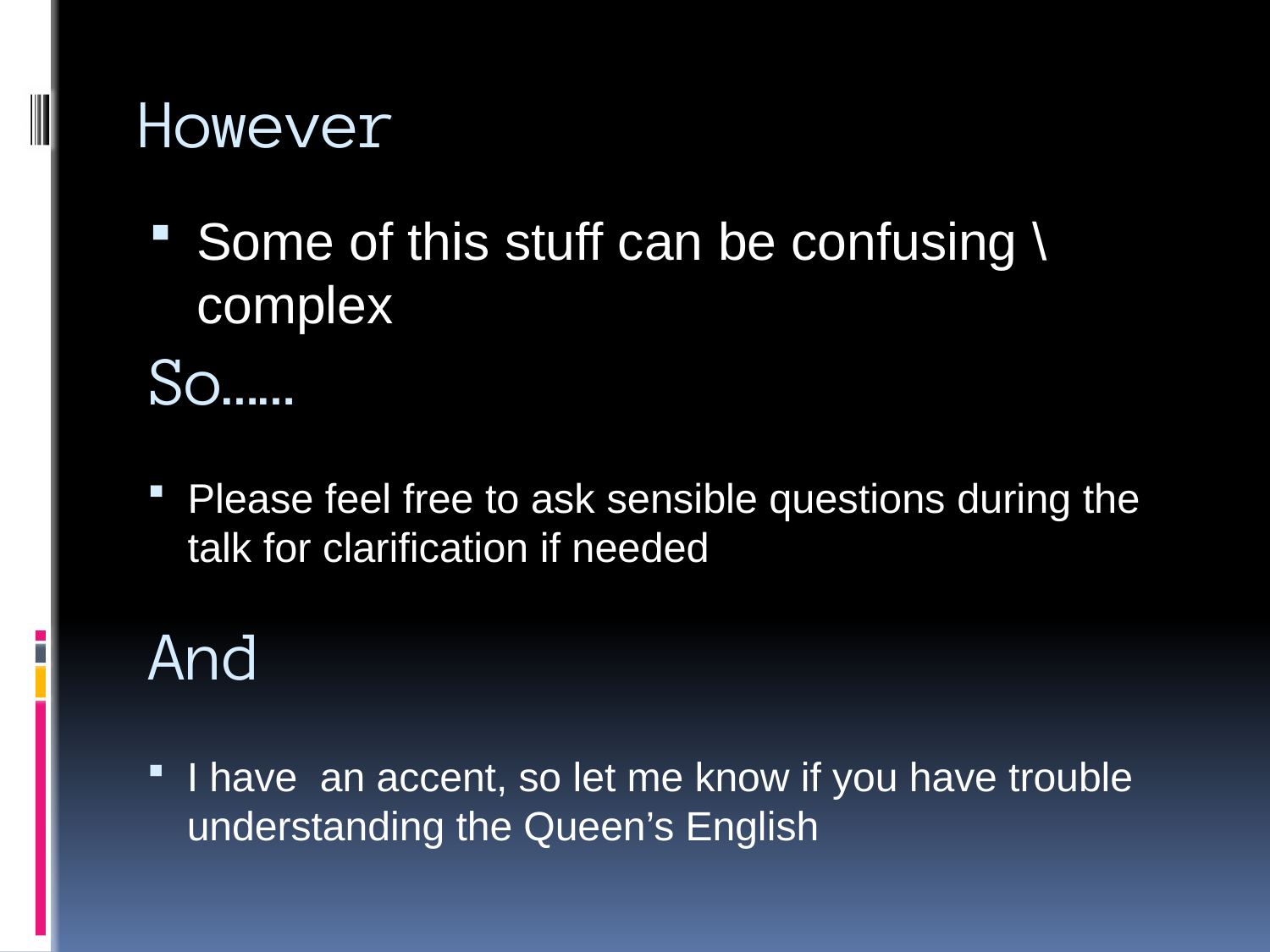

# However
Some of this stuff can be confusing \ complex
So……
Please feel free to ask sensible questions during the talk for clarification if needed
And
I have  an accent, so let me know if you have trouble understanding the Queen’s English